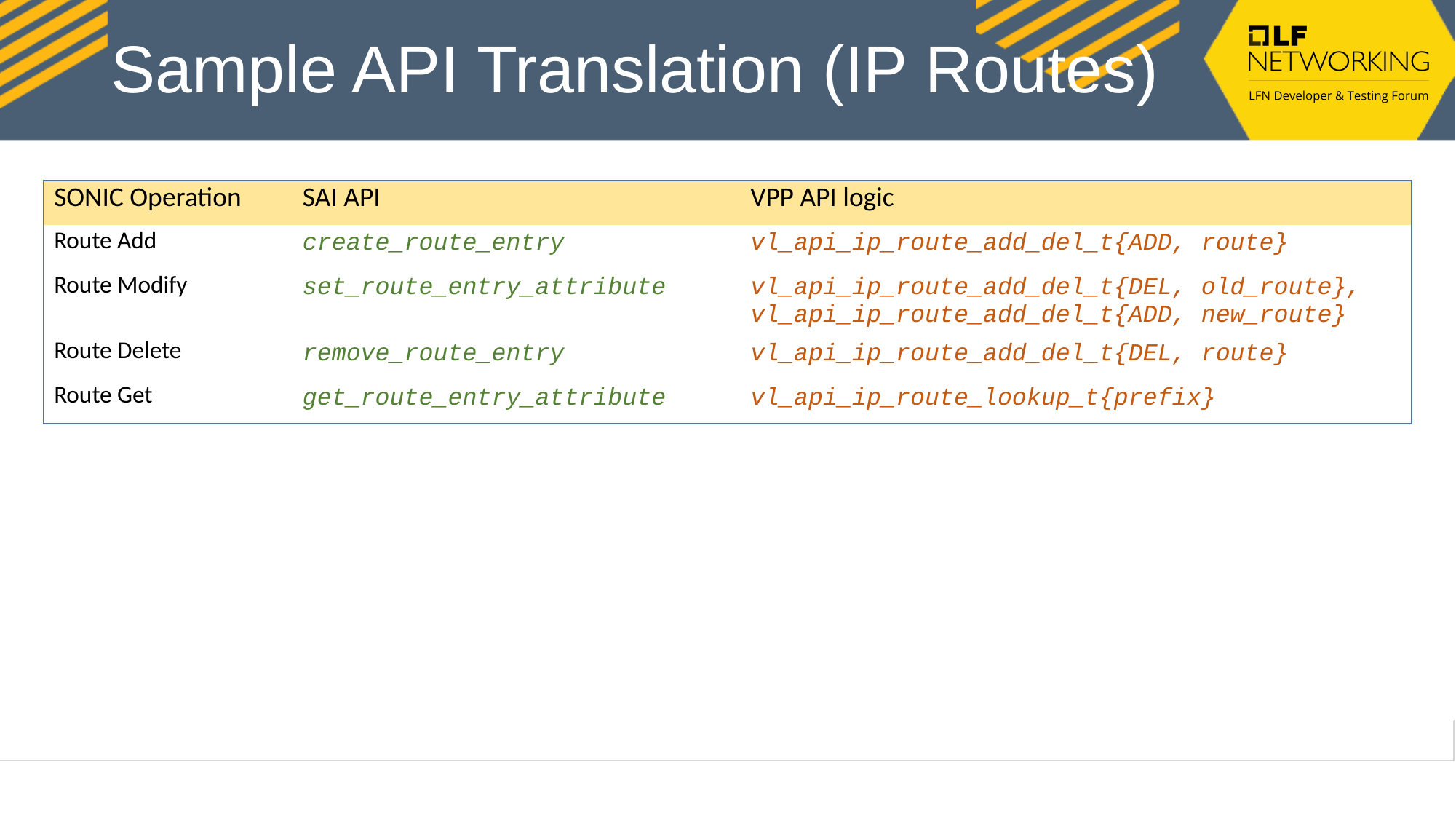

# Sample API Translation (IP Routes)
| SONIC Operation | SAI API | VPP API logic |
| --- | --- | --- |
| Route Add | create\_route\_entry | vl\_api\_ip\_route\_add\_del\_t{ADD, route} |
| Route Modify | set\_route\_entry\_attribute | vl\_api\_ip\_route\_add\_del\_t{DEL, old\_route}, vl\_api\_ip\_route\_add\_del\_t{ADD, new\_route} |
| Route Delete | remove\_route\_entry | vl\_api\_ip\_route\_add\_del\_t{DEL, route} |
| Route Get | get\_route\_entry\_attribute | vl\_api\_ip\_route\_lookup\_t{prefix} |